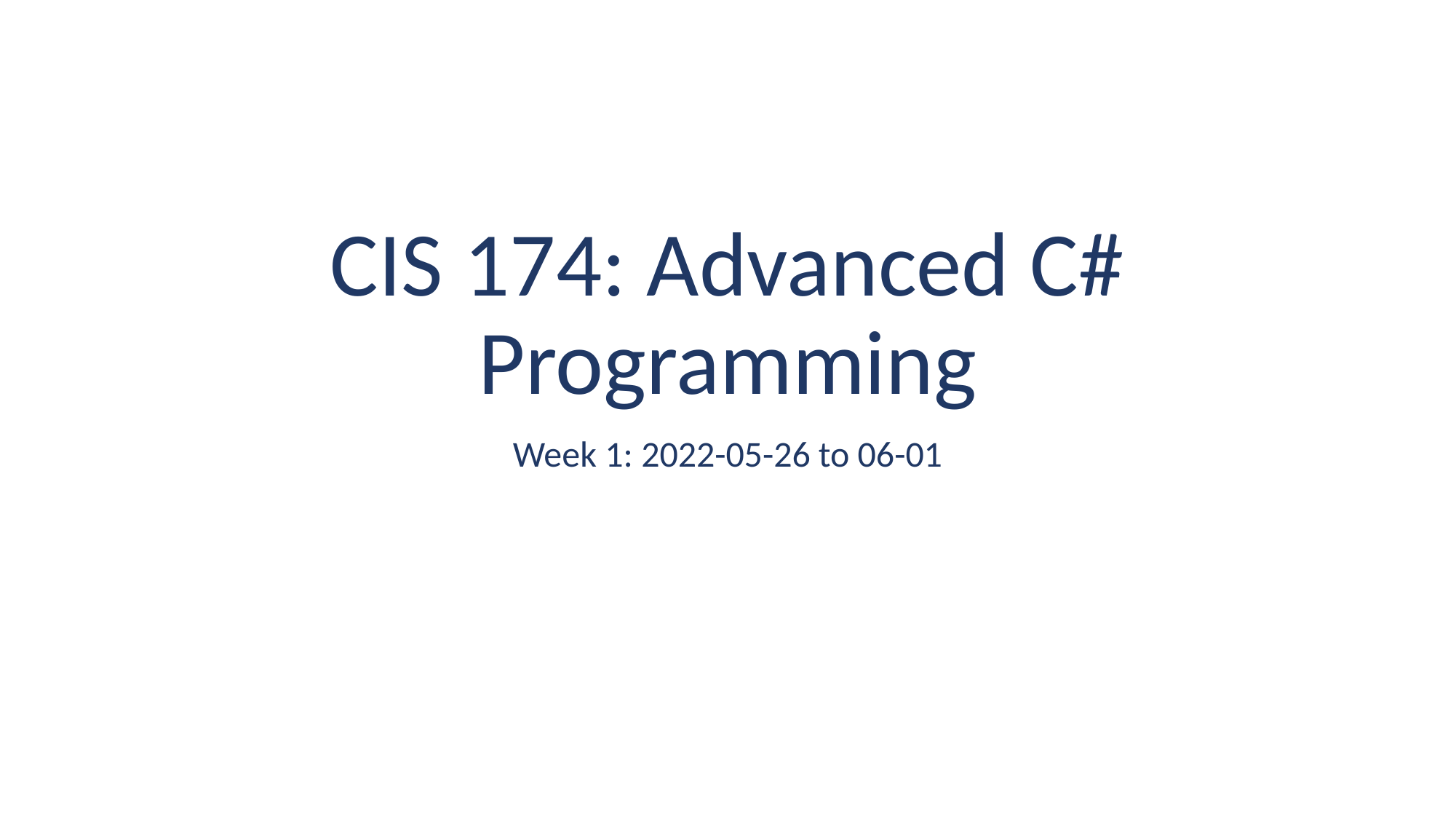

# CIS 174: Advanced C# Programming
Week 1: 2022-05-26 to 06-01